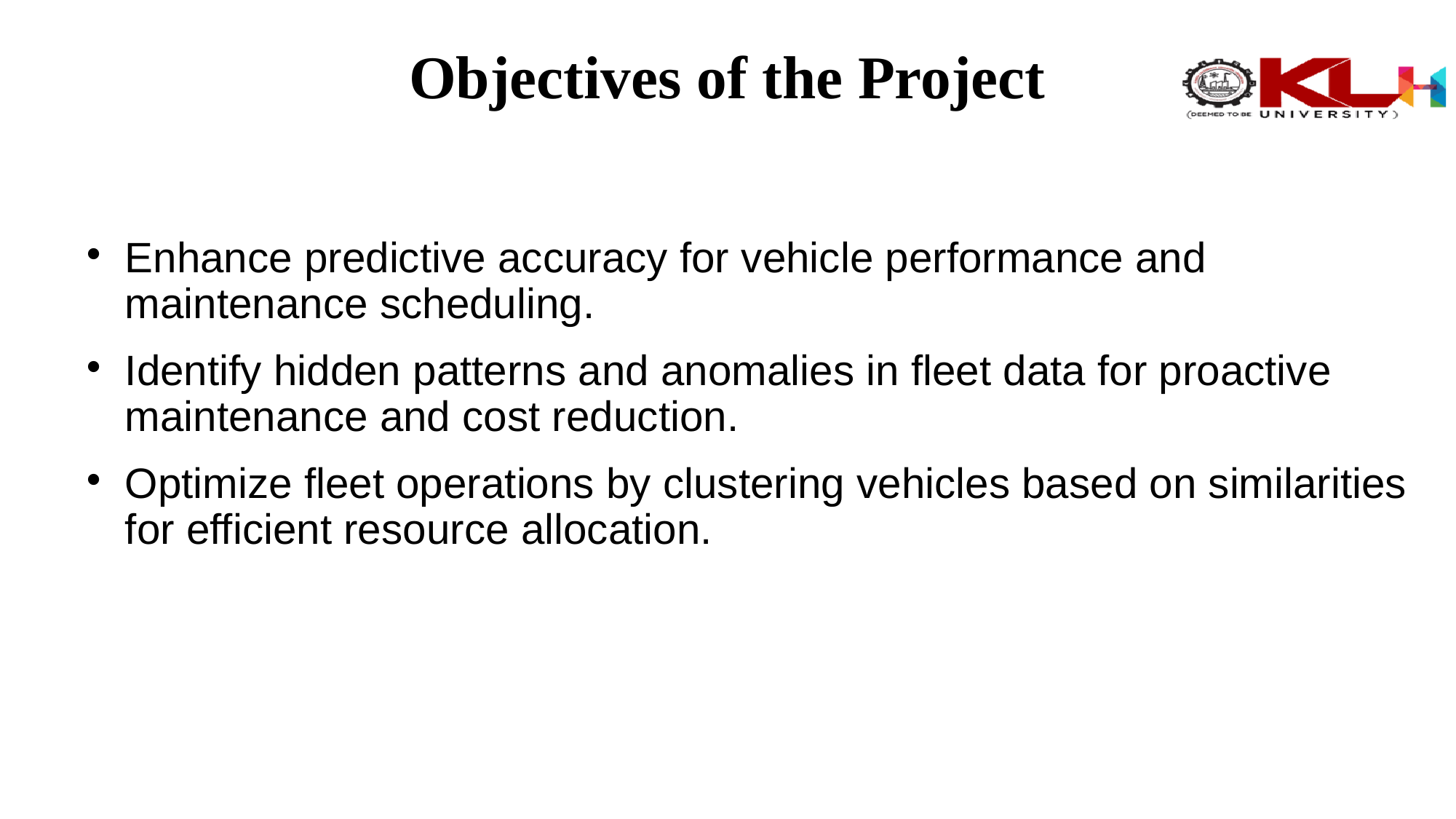

# Objectives of the Project

Enhance predictive accuracy for vehicle performance and maintenance scheduling.
Identify hidden patterns and anomalies in fleet data for proactive maintenance and cost reduction.
Optimize fleet operations by clustering vehicles based on similarities for efficient resource allocation.